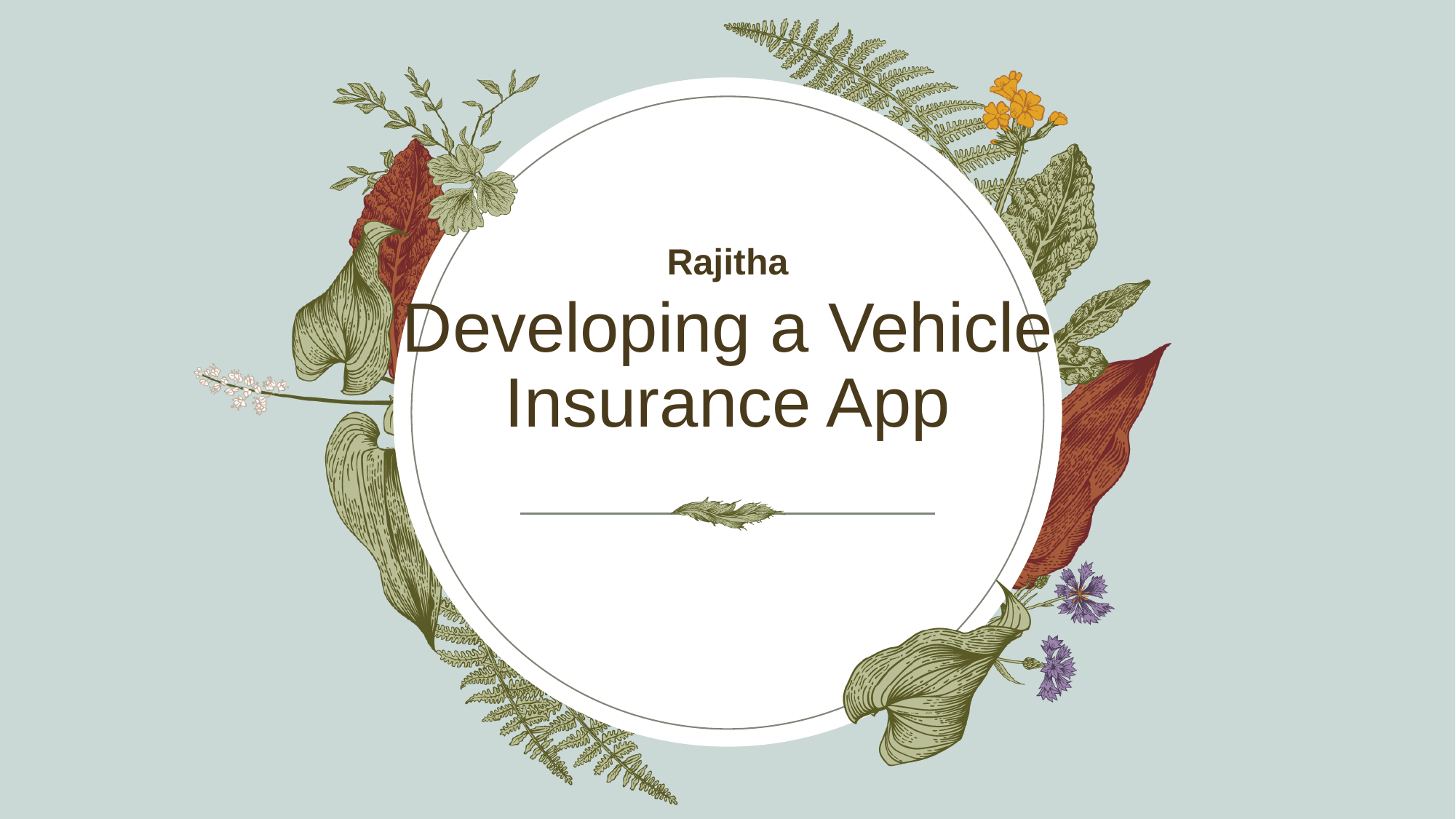

Rajitha

# Developing a Vehicle Insurance App